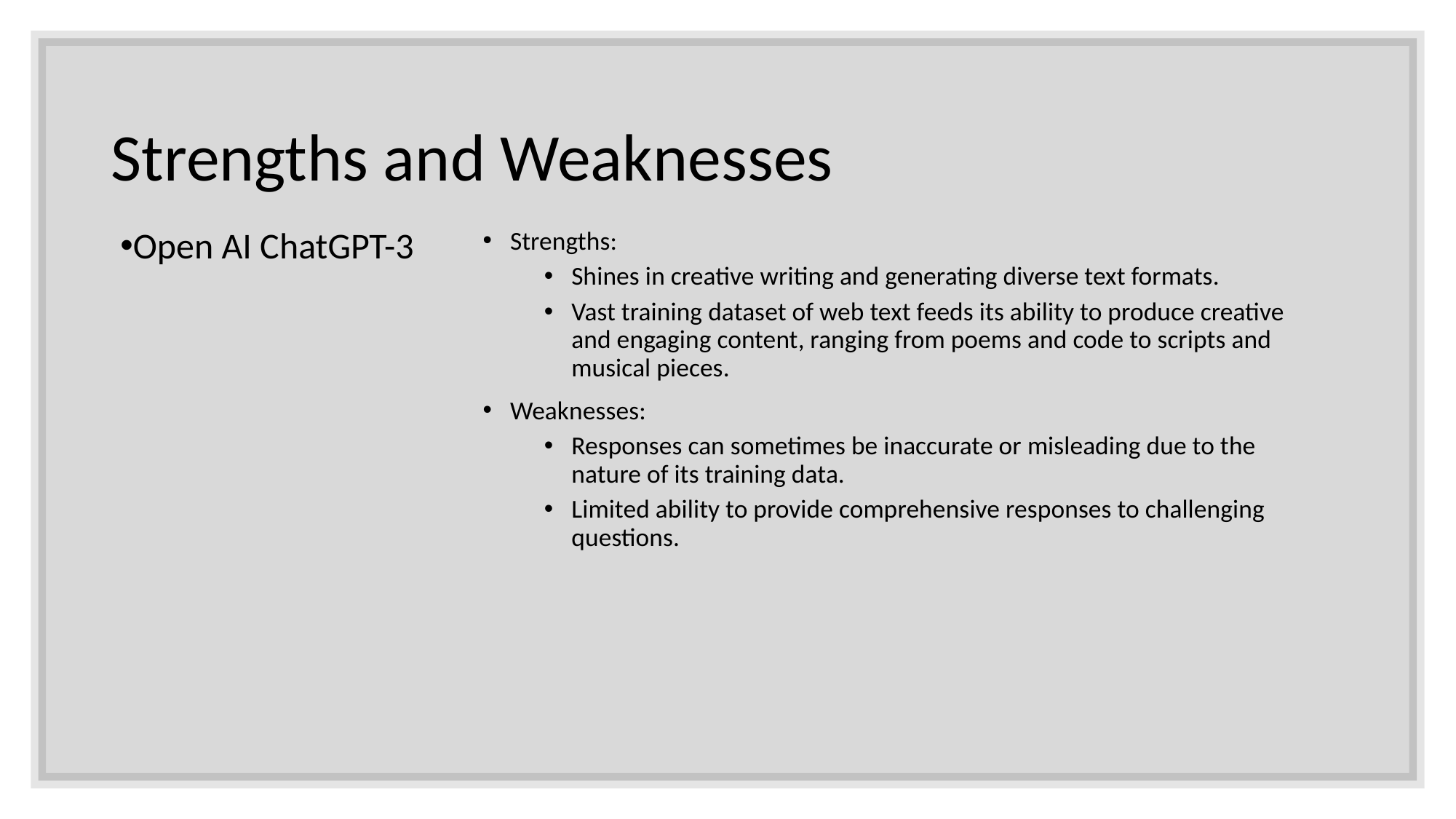

# Strengths and Weaknesses
Open AI ChatGPT-3
Strengths:
Shines in creative writing and generating diverse text formats.
Vast training dataset of web text feeds its ability to produce creative and engaging content, ranging from poems and code to scripts and musical pieces.
Weaknesses:
Responses can sometimes be inaccurate or misleading due to the nature of its training data.
Limited ability to provide comprehensive responses to challenging questions.